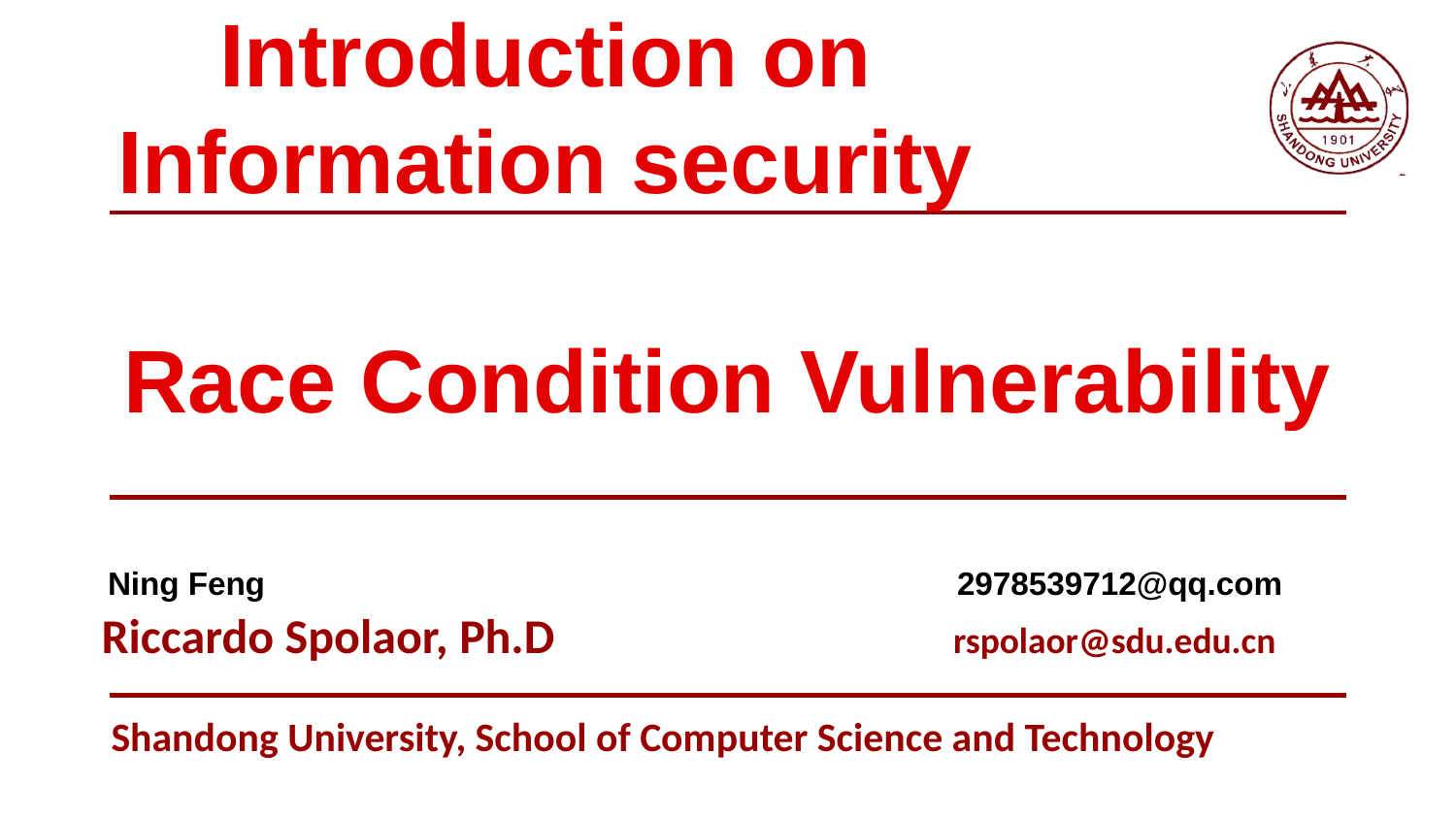

Introduction on Information security
# Race Condition Vulnerability
Ning Feng
2978539712@qq.com